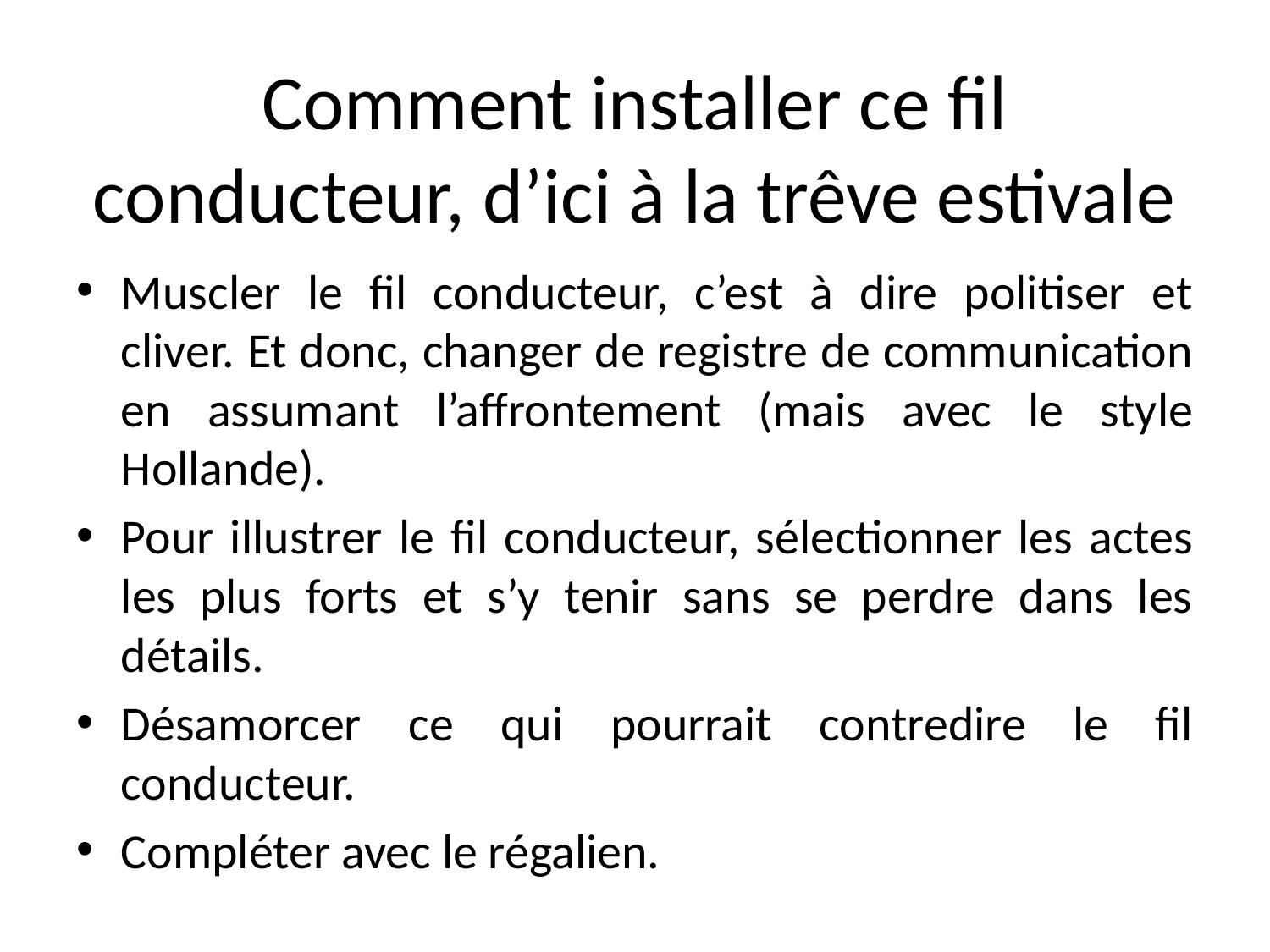

# Comment installer ce fil conducteur, d’ici à la trêve estivale
Muscler le fil conducteur, c’est à dire politiser et cliver. Et donc, changer de registre de communication en assumant l’affrontement (mais avec le style Hollande).
Pour illustrer le fil conducteur, sélectionner les actes les plus forts et s’y tenir sans se perdre dans les détails.
Désamorcer ce qui pourrait contredire le fil conducteur.
Compléter avec le régalien.